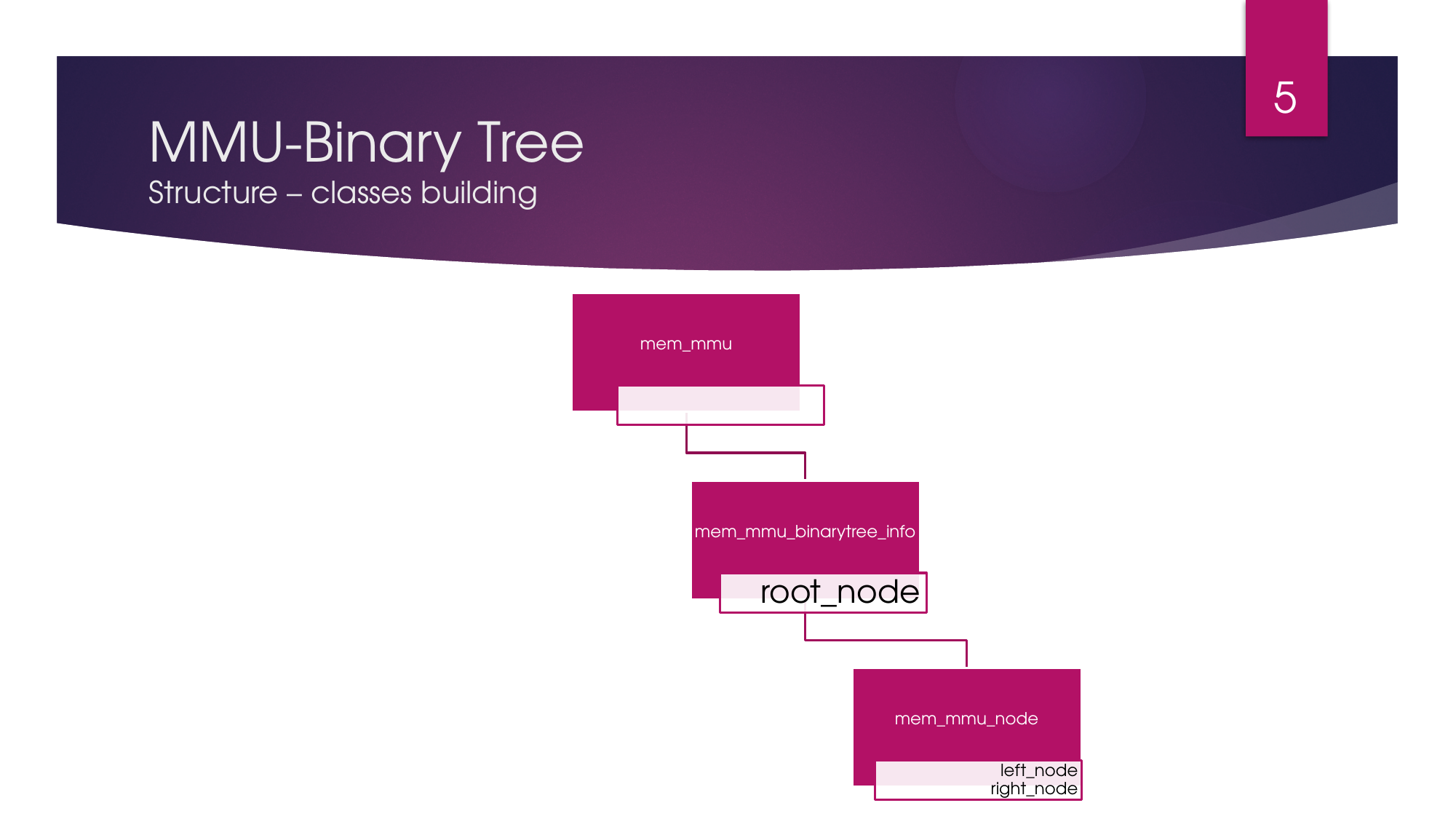

5
# MMU-Binary Tree Structure – classes building
mem_mmu

mem_mmu_binarytree_info
root_node
mem_mmu_node
left_node
right_node